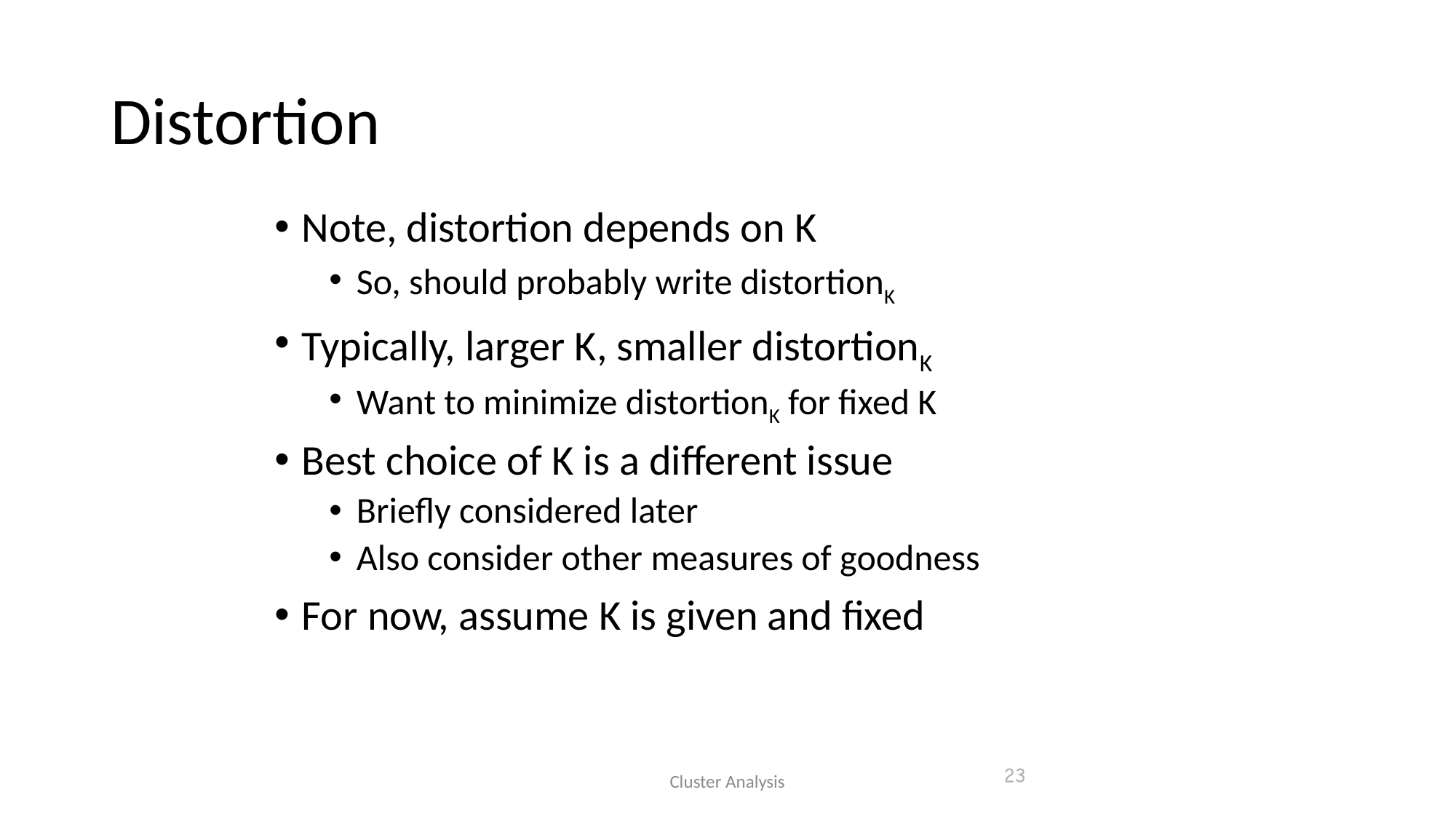

# Distortion
Note, distortion depends on K
So, should probably write distortionK
Typically, larger K, smaller distortionK
Want to minimize distortionK for fixed K
Best choice of K is a different issue
Briefly considered later
Also consider other measures of goodness
For now, assume K is given and fixed

23
Cluster Analysis